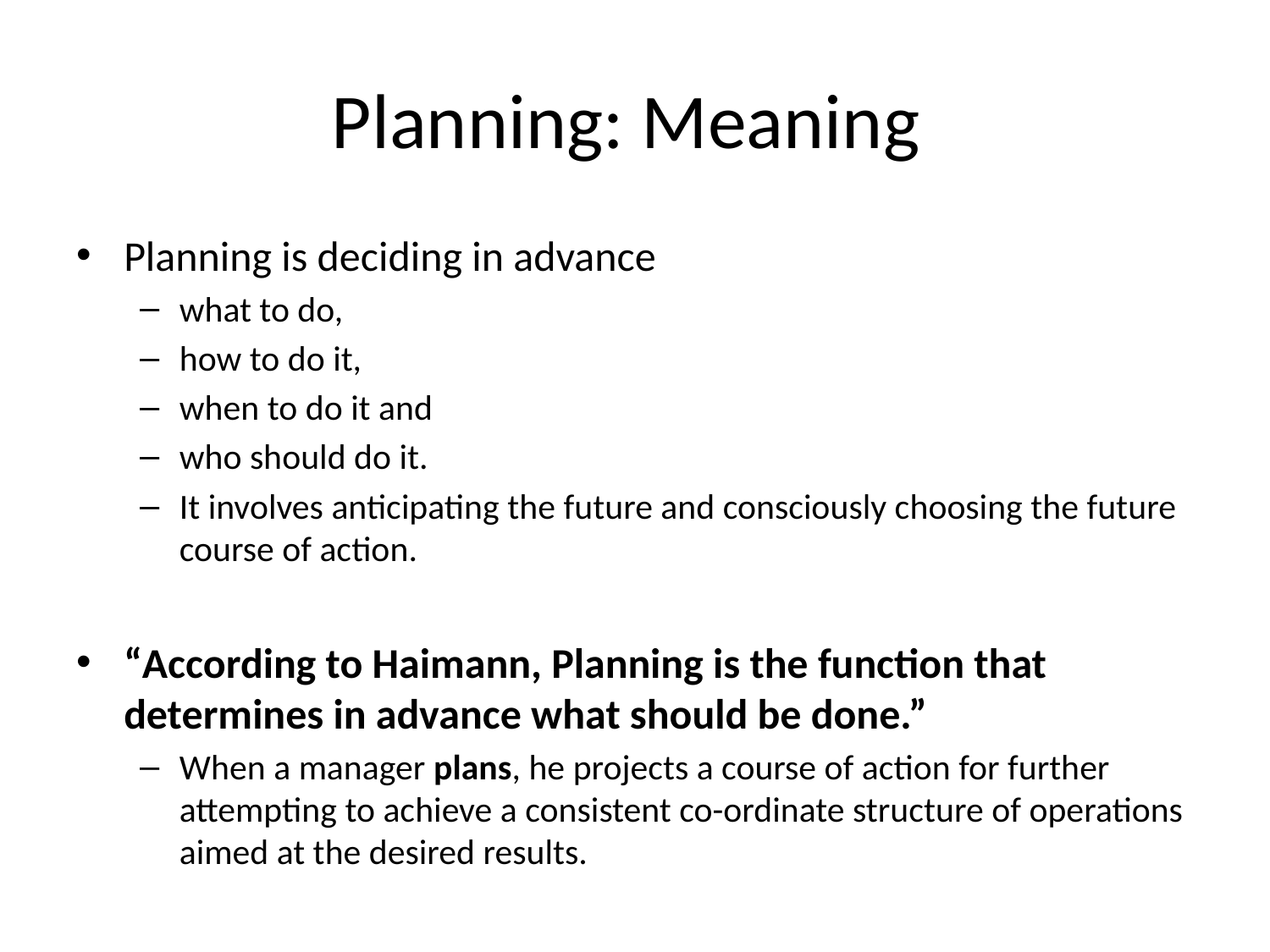

# Planning: Meaning
Planning is deciding in advance
what to do,
how to do it,
when to do it and
who should do it.
It involves anticipating the future and consciously choosing the future course of action.

“According to Haimann, Planning is the function that determines in advance what should be done.”
When a manager plans, he projects a course of action for further attempting to achieve a consistent co-ordinate structure of operations aimed at the desired results.